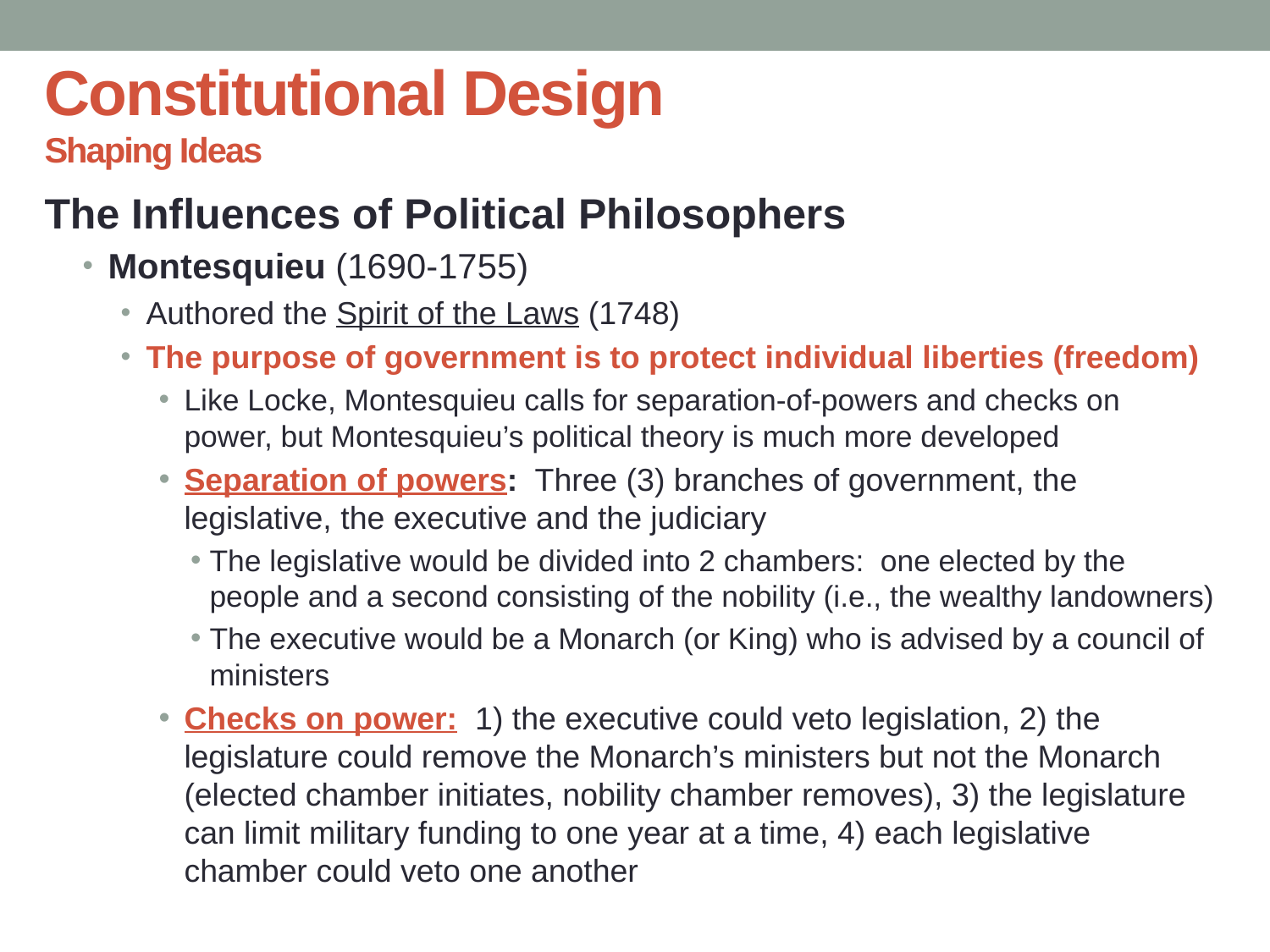

# Constitutional Design Shaping Ideas
The Influences of Political Philosophers
Montesquieu (1690-1755)
Authored the Spirit of the Laws (1748)
The purpose of government is to protect individual liberties (freedom)
Like Locke, Montesquieu calls for separation-of-powers and checks on power, but Montesquieu’s political theory is much more developed
Separation of powers:  Three (3) branches of government, the legislative, the executive and the judiciary
The legislative would be divided into 2 chambers:  one elected by the people and a second consisting of the nobility (i.e., the wealthy landowners)
The executive would be a Monarch (or King) who is advised by a council of ministers
Checks on power:  1) the executive could veto legislation, 2) the legislature could remove the Monarch’s ministers but not the Monarch (elected chamber initiates, nobility chamber removes), 3) the legislature can limit military funding to one year at a time, 4) each legislative chamber could veto one another